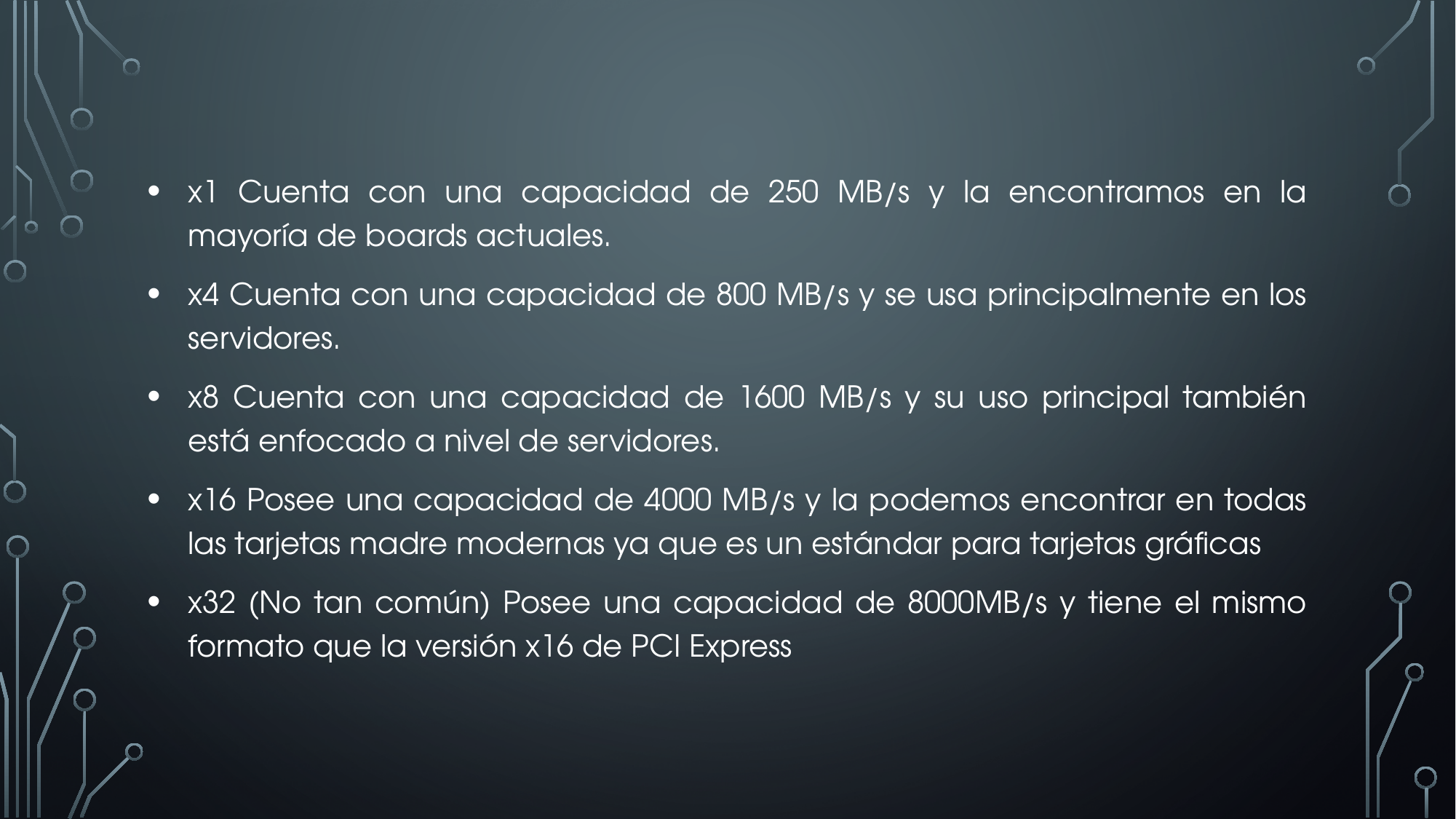

x1 Cuenta con una capacidad de 250 MB/s y la encontramos en la mayoría de boards actuales.
x4 Cuenta con una capacidad de 800 MB/s y se usa principalmente en los servidores.
x8 Cuenta con una capacidad de 1600 MB/s y su uso principal también está enfocado a nivel de servidores.
x16 Posee una capacidad de 4000 MB/s y la podemos encontrar en todas las tarjetas madre modernas ya que es un estándar para tarjetas gráficas
x32 (No tan común) Posee una capacidad de 8000MB/s y tiene el mismo formato que la versión x16 de PCI Express